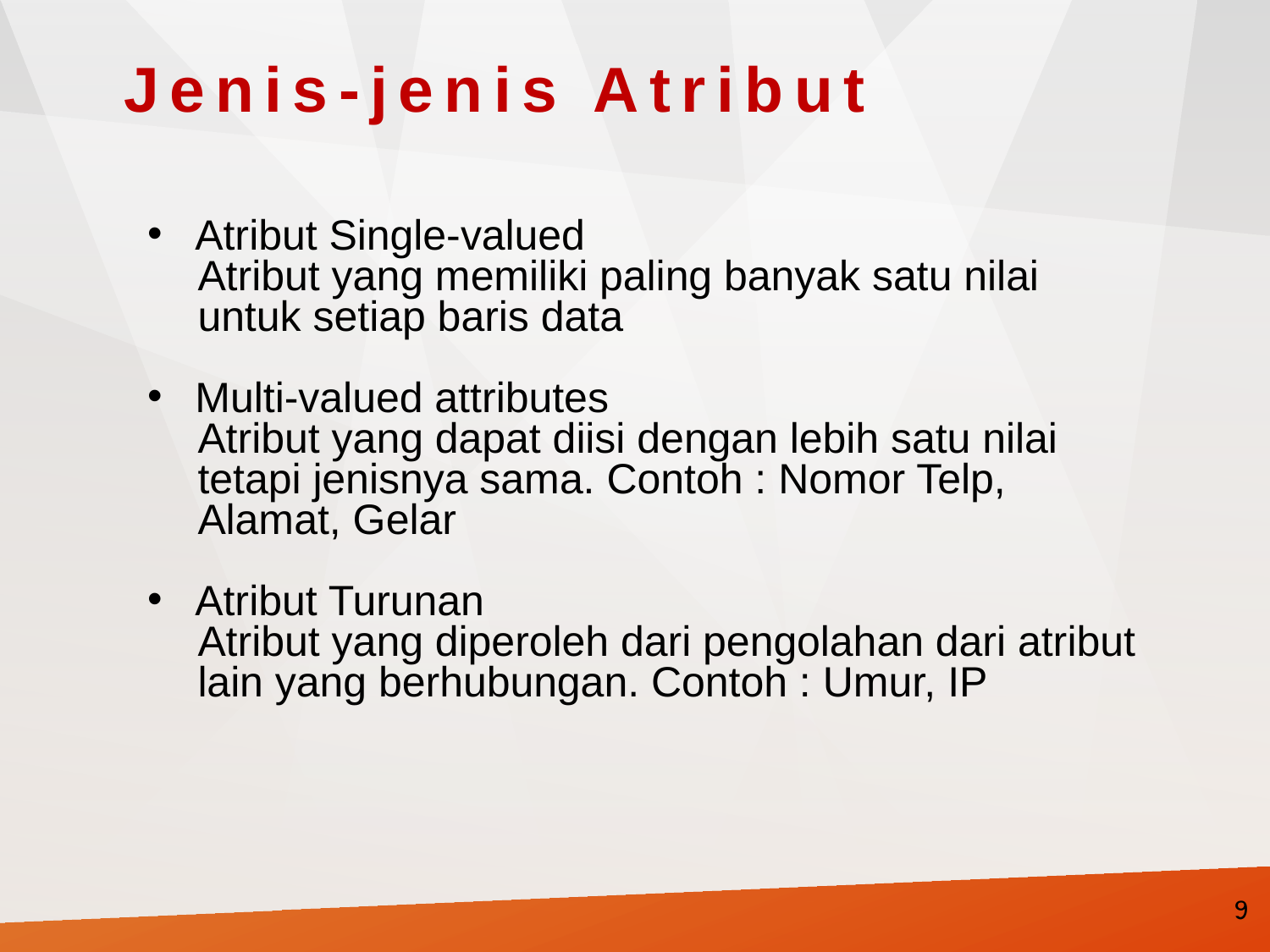

Jenis-jenis Atribut
Atribut Single-valued
Atribut yang memiliki paling banyak satu nilai untuk setiap baris data

Multi-valued attributes
Atribut yang dapat diisi dengan lebih satu nilai tetapi jenisnya sama. Contoh : Nomor Telp, Alamat, Gelar

Atribut Turunan
Atribut yang diperoleh dari pengolahan dari atribut lain yang berhubungan. Contoh : Umur, IP

9